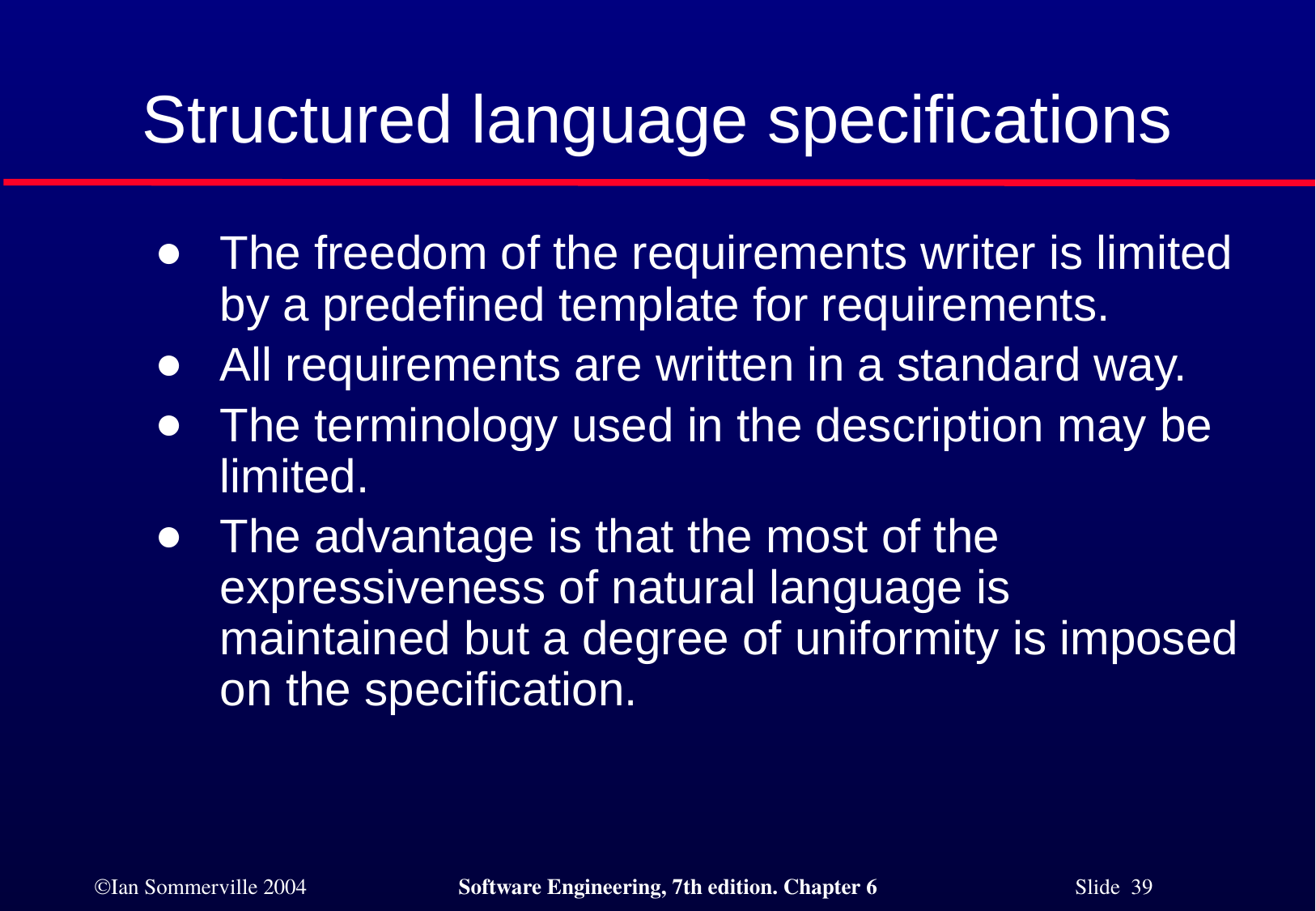

# Structured language specifications
The freedom of the requirements writer is limited by a predefined template for requirements.
All requirements are written in a standard way.
The terminology used in the description may be limited.
The advantage is that the most of the expressiveness of natural language is maintained but a degree of uniformity is imposed on the specification.